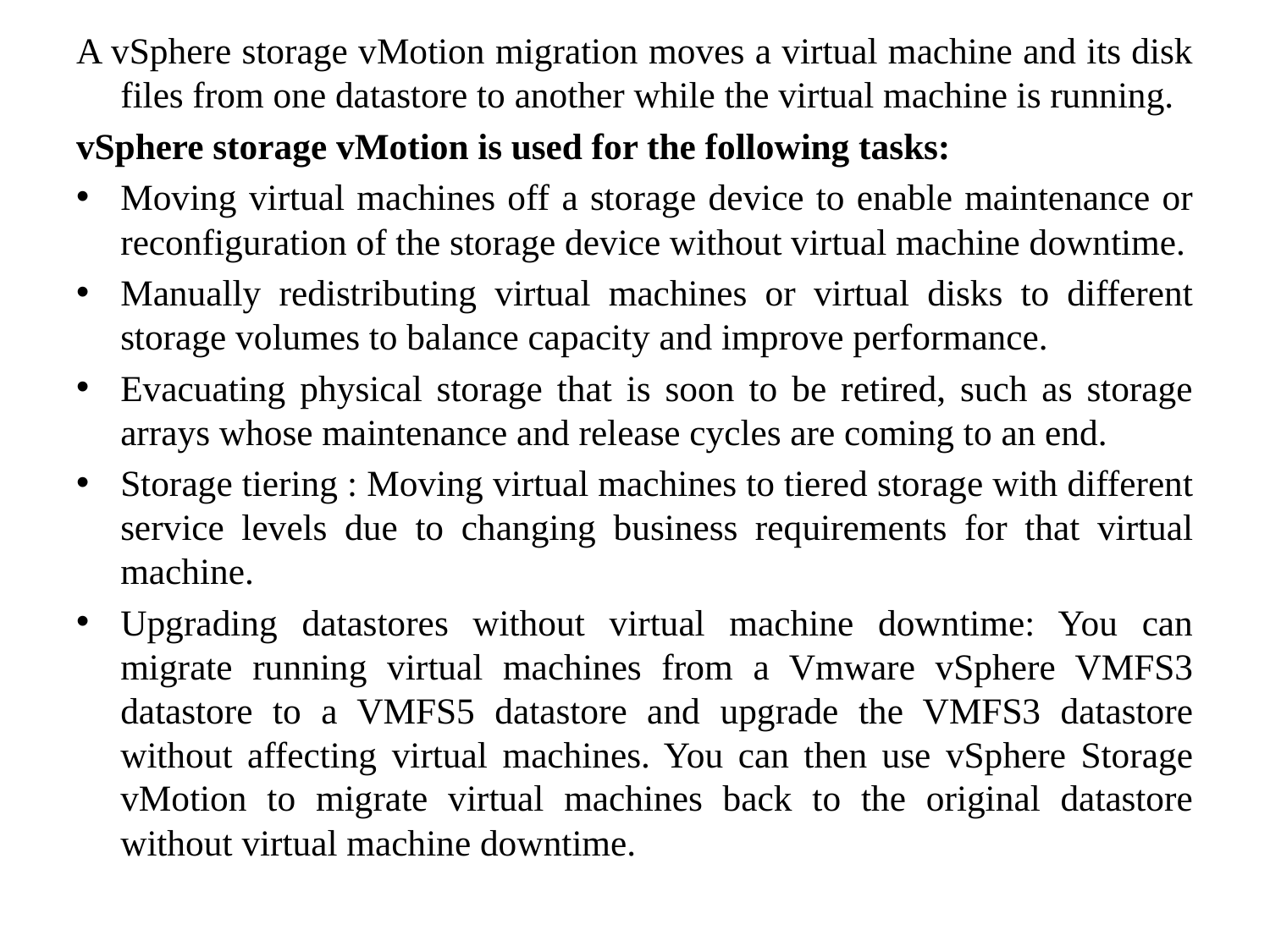

A vSphere storage vMotion migration moves a virtual machine and its disk files from one datastore to another while the virtual machine is running.
vSphere storage vMotion is used for the following tasks:
Moving virtual machines off a storage device to enable maintenance or reconfiguration of the storage device without virtual machine downtime.
Manually redistributing virtual machines or virtual disks to different storage volumes to balance capacity and improve performance.
Evacuating physical storage that is soon to be retired, such as storage arrays whose maintenance and release cycles are coming to an end.
Storage tiering : Moving virtual machines to tiered storage with different service levels due to changing business requirements for that virtual machine.
Upgrading datastores without virtual machine downtime: You can migrate running virtual machines from a Vmware vSphere VMFS3 datastore to a VMFS5 datastore and upgrade the VMFS3 datastore without affecting virtual machines. You can then use vSphere Storage vMotion to migrate virtual machines back to the original datastore without virtual machine downtime.